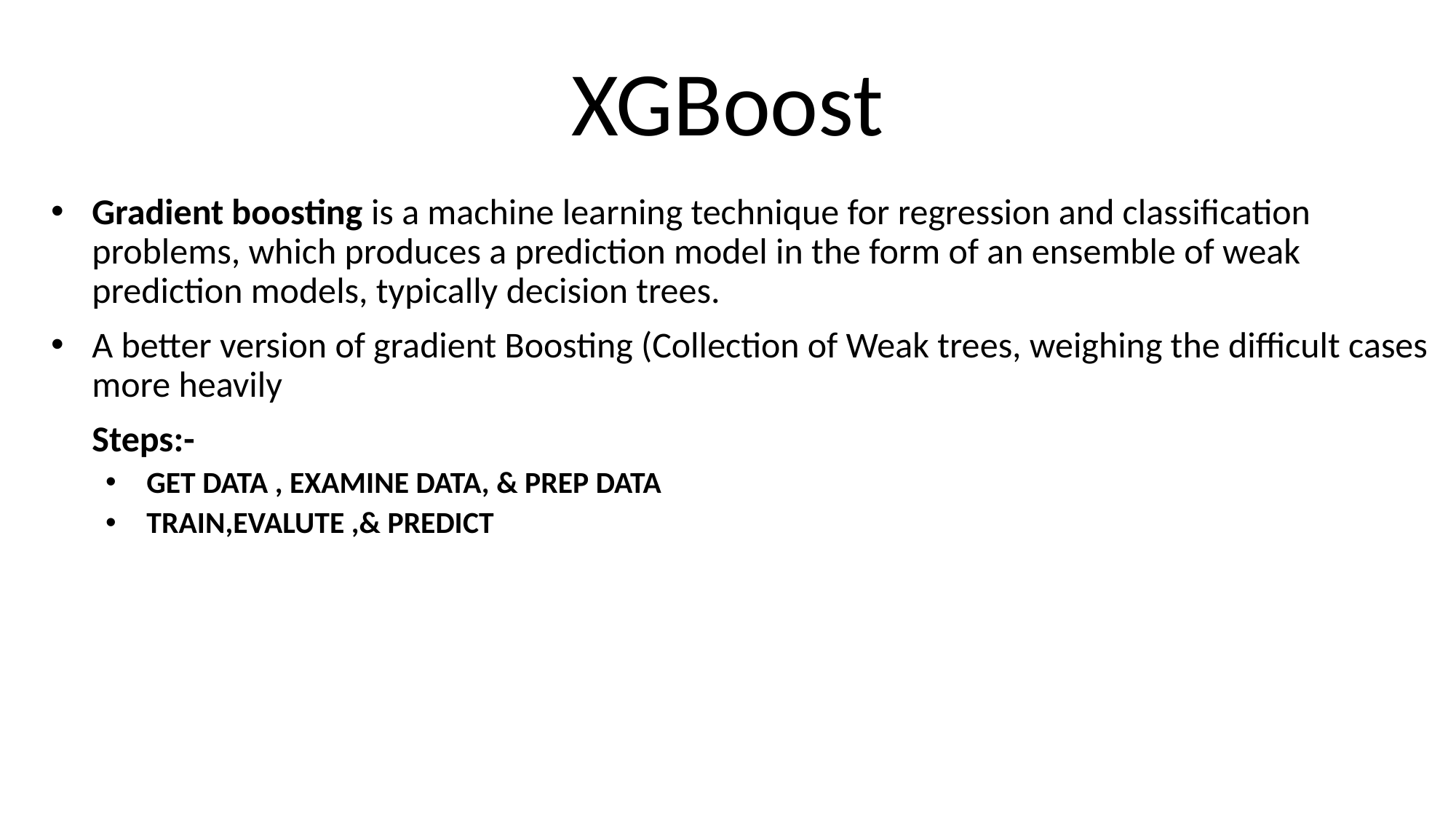

# XGBoost
Gradient boosting is a machine learning technique for regression and classification problems, which produces a prediction model in the form of an ensemble of weak prediction models, typically decision trees.
A better version of gradient Boosting (Collection of Weak trees, weighing the difficult cases more heavily
     Steps:-
GET DATA , EXAMINE DATA, & PREP DATA
TRAIN,EVALUTE ,& PREDICT